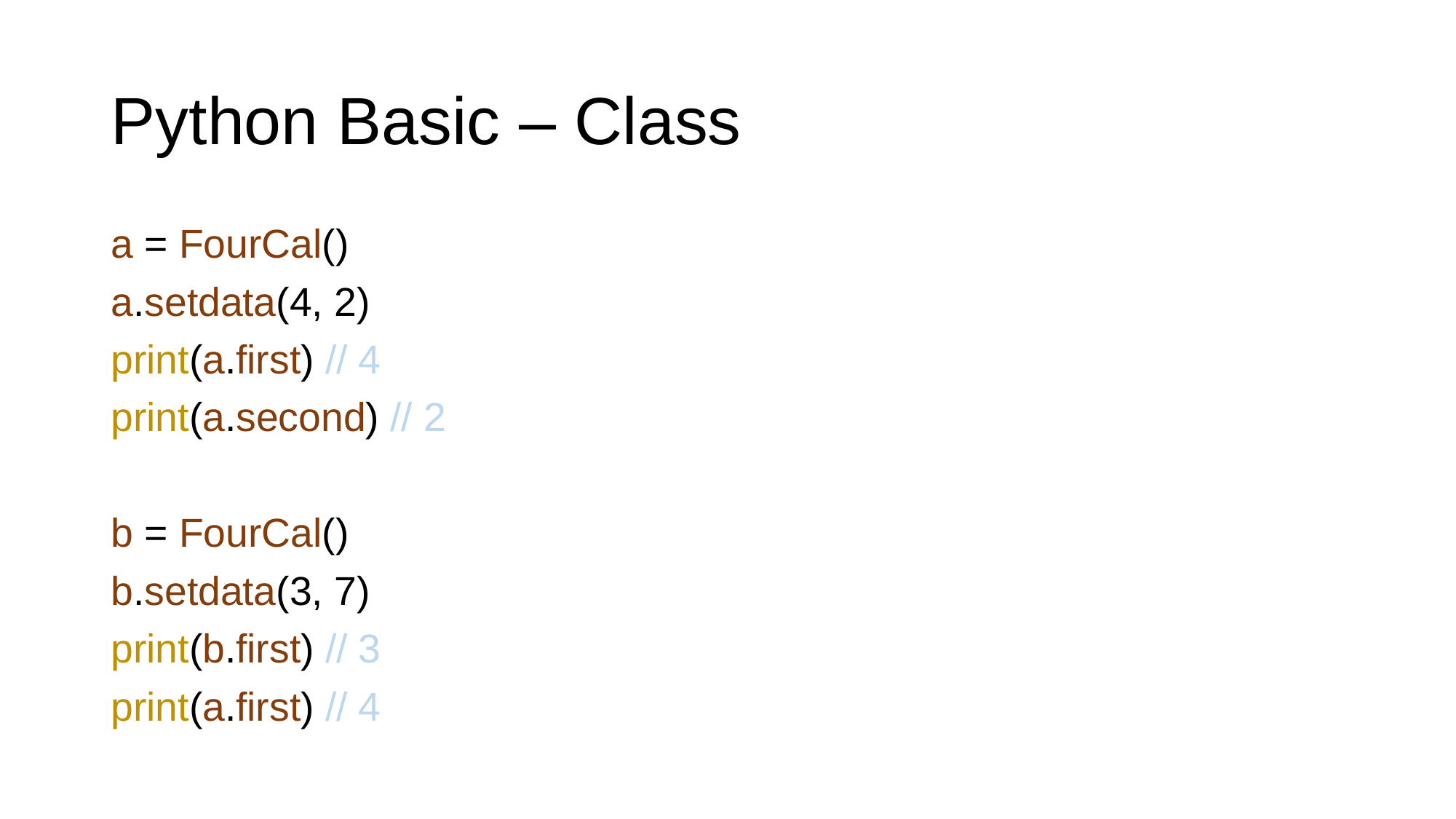

# Python Basic – Class
a = FourCal()
a.setdata(4, 2)
print(a.first) // 4
print(a.second) // 2

b = FourCal()
b.setdata(3, 7)
print(b.first) // 3
print(a.first) // 4